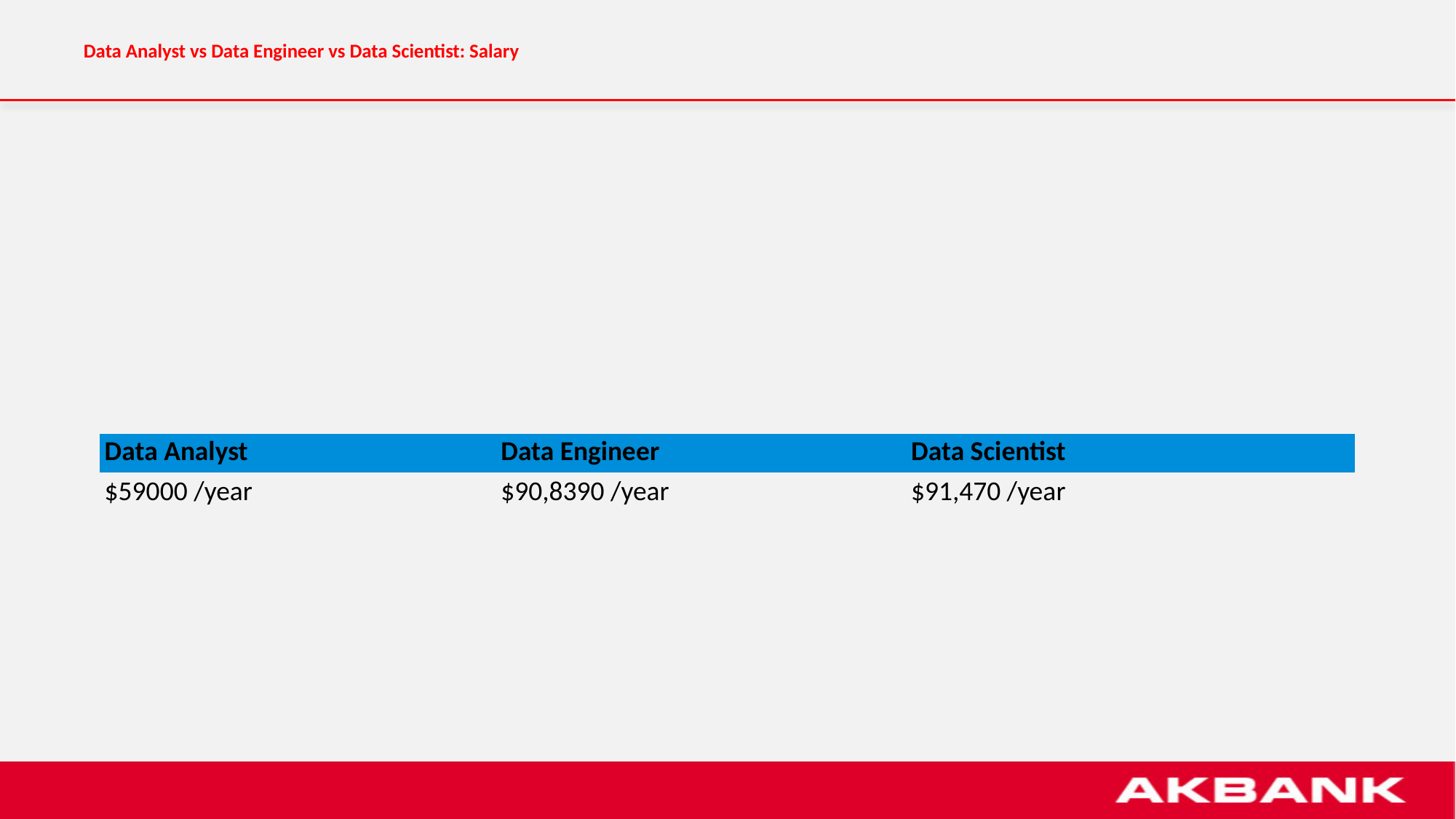

# Data Analyst vs Data Engineer vs Data Scientist: Salary
| Data Analyst | Data Engineer | Data Scientist |
| --- | --- | --- |
| $59000 /year | $90,8390 /year | $91,470 /year |